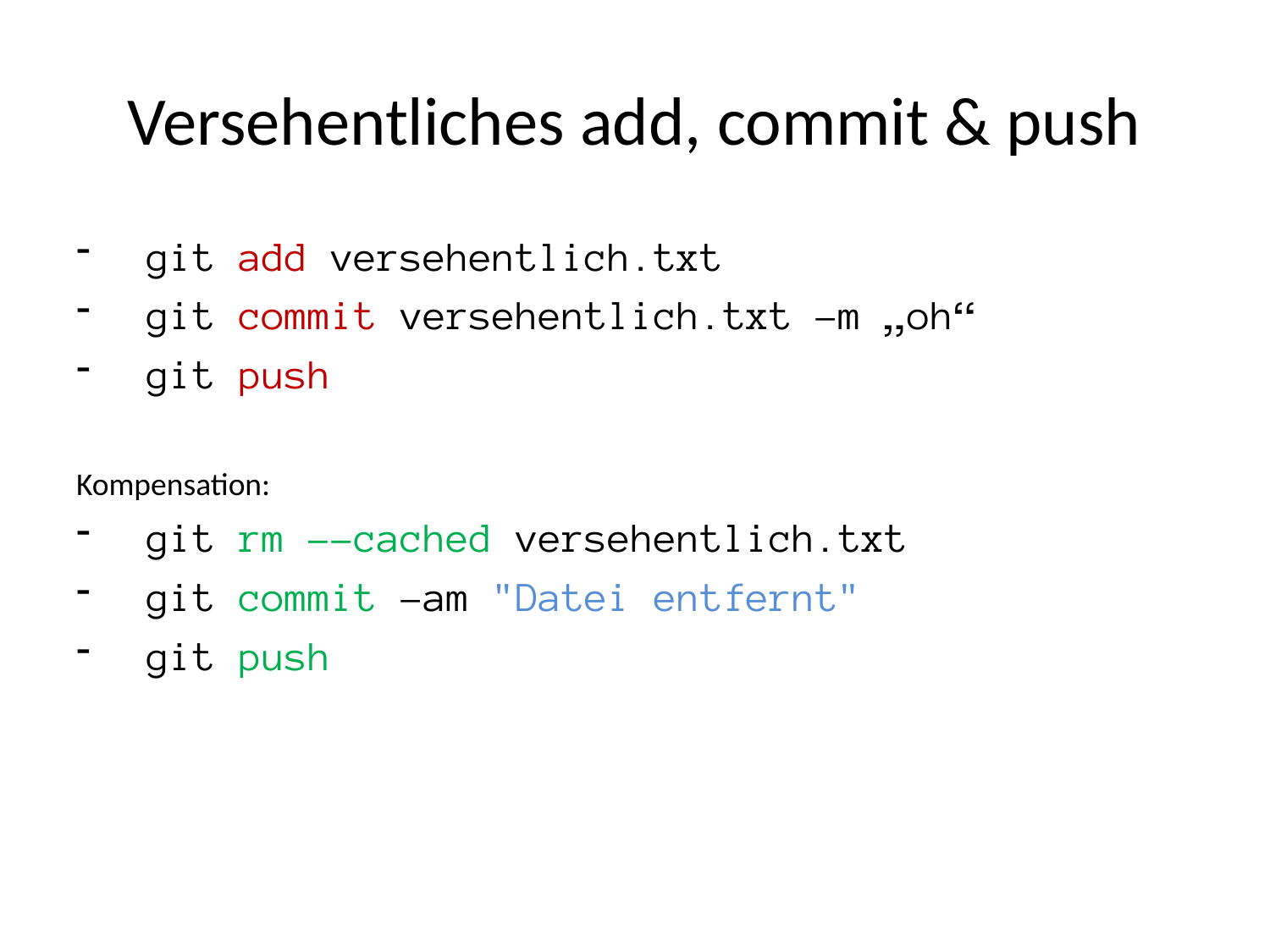

# Versehentliches add, commit & push
 git add versehentlich.txt
 git commit versehentlich.txt –m „oh“
 git push

Kompensation:
 git rm --cached versehentlich.txt
 git commit –am "Datei entfernt"
 git push